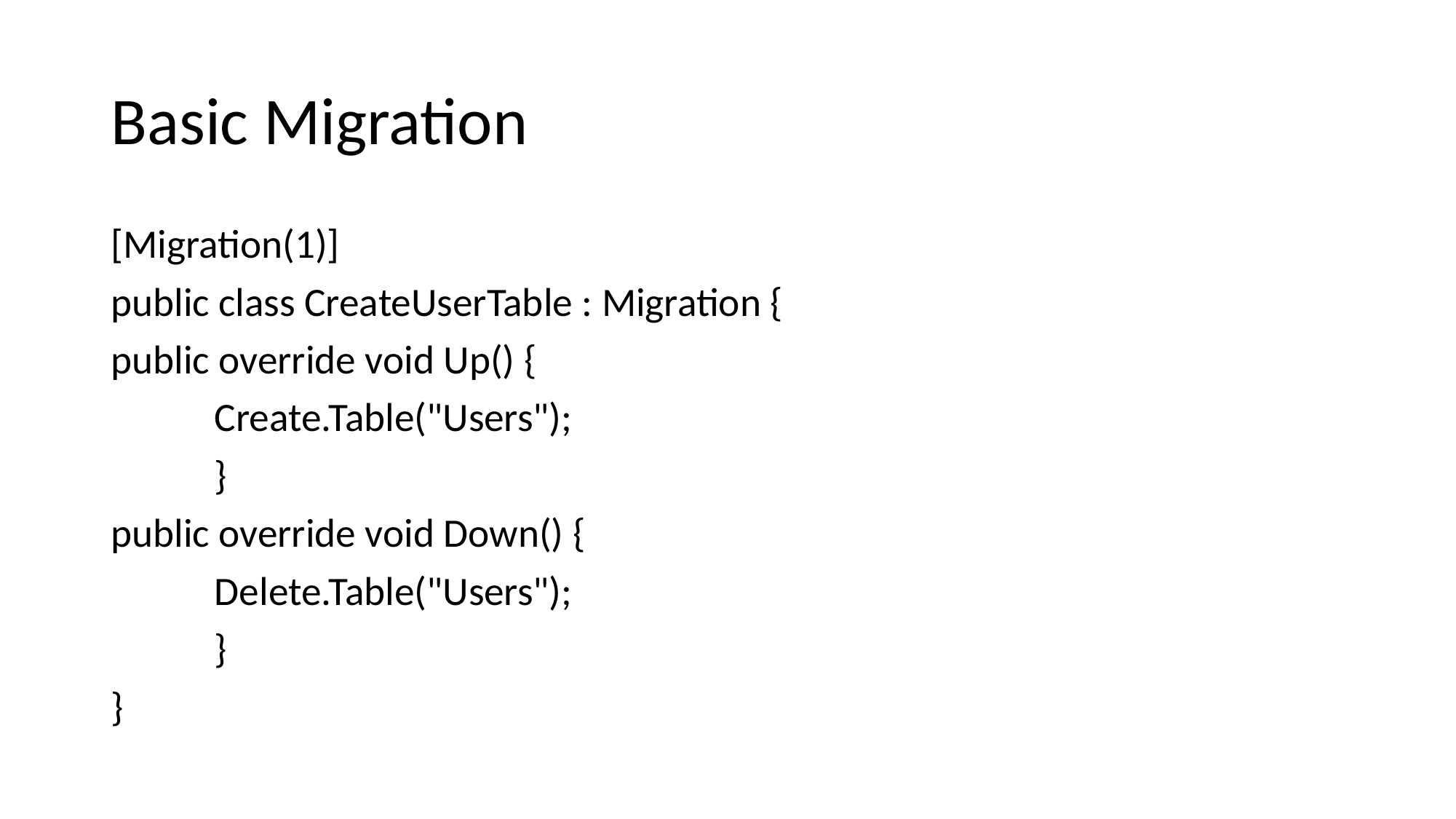

# Basic Migration
[Migration(1)]
public class CreateUserTable : Migration {
public override void Up() {
	Create.Table("Users");
	}
public override void Down() {
	Delete.Table("Users");
	}
}